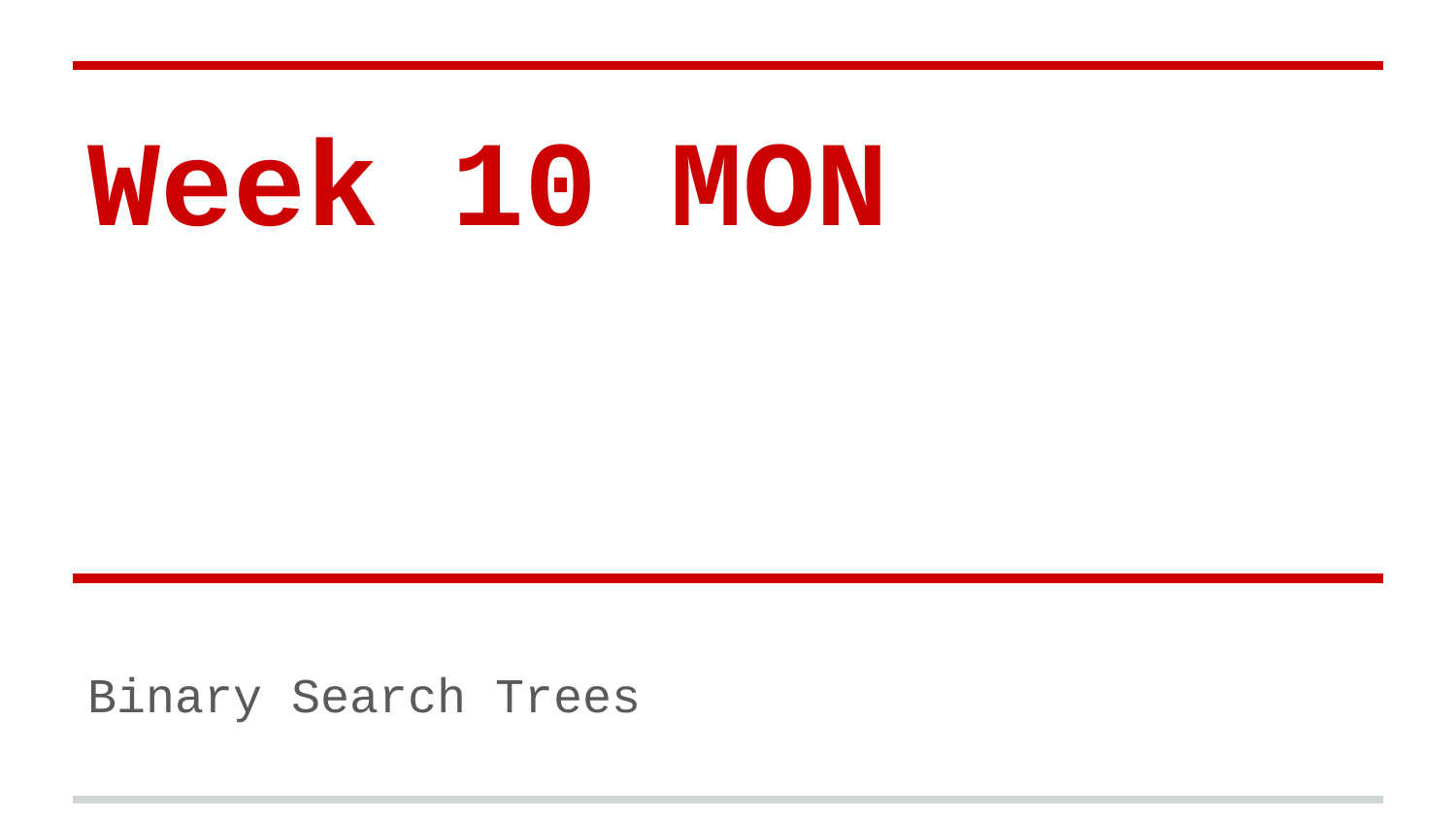

# Week 10 MON

Binary Search Trees